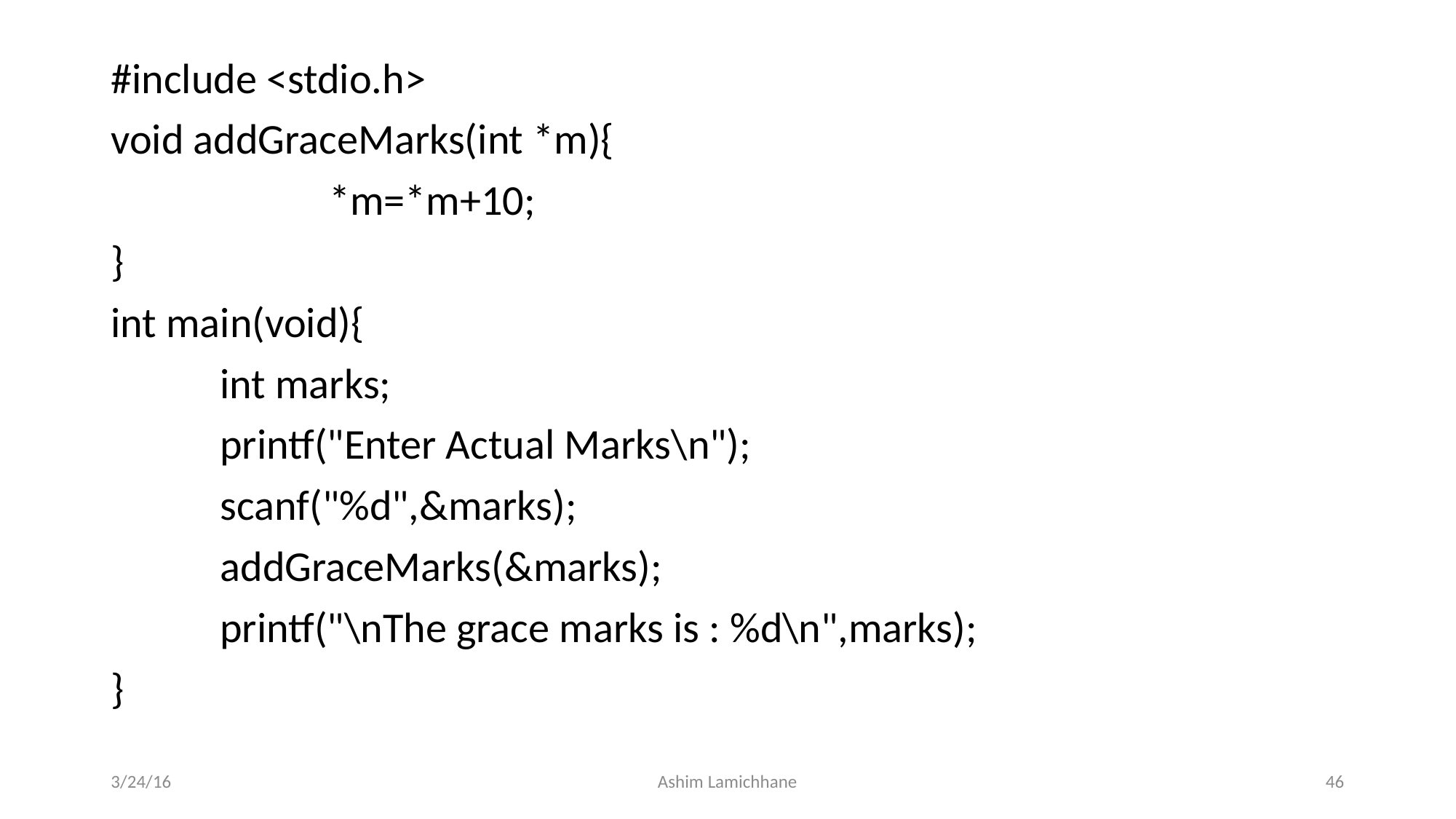

#include <stdio.h>
void addGraceMarks(int *m){
		*m=*m+10;
}
int main(void){
	int marks;
	printf("Enter Actual Marks\n");
	scanf("%d",&marks);
	addGraceMarks(&marks);
	printf("\nThe grace marks is : %d\n",marks);
}
3/24/16
Ashim Lamichhane
46